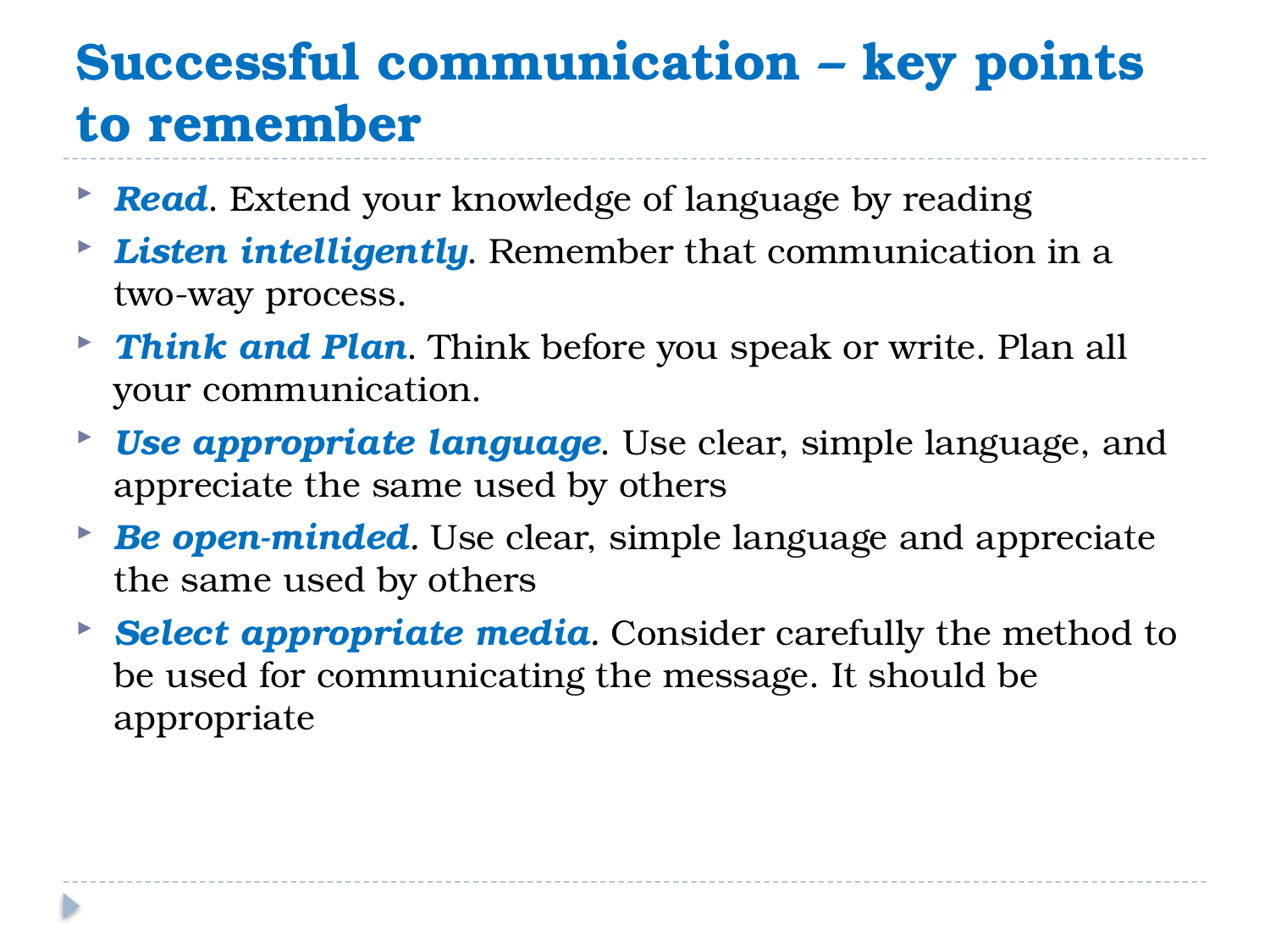

# Successful communication – key points to remember
Read. Extend your knowledge of language by reading
Listen intelligently. Remember that communication in a two-way process.
Think and Plan. Think before you speak or write. Plan all your communication.
Use appropriate language. Use clear, simple language, and appreciate the same used by others
Be open-minded. Use clear, simple language and appreciate the same used by others
Select appropriate media. Consider carefully the method to be used for communicating the message. It should be appropriate